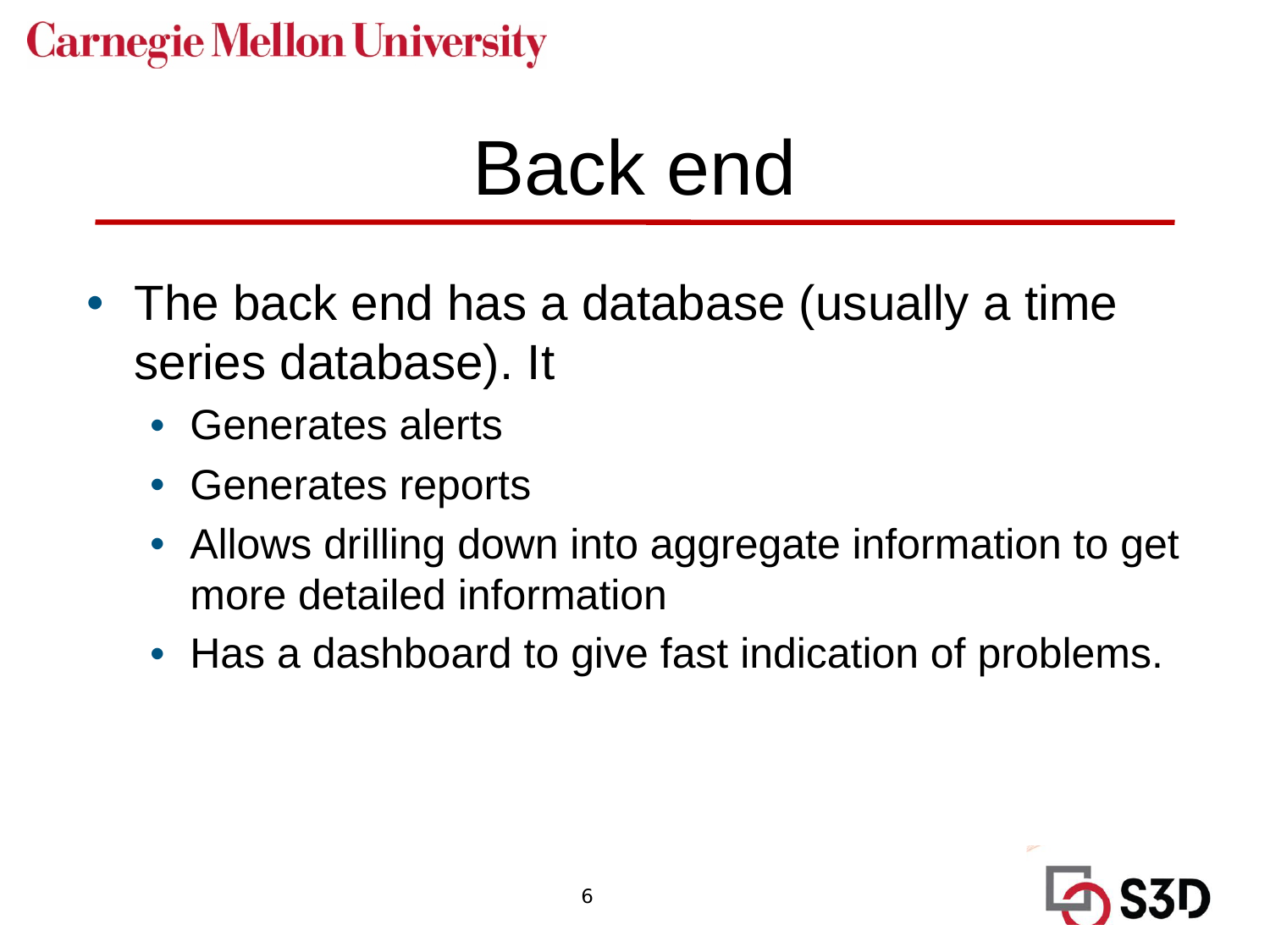

# Back end
The back end has a database (usually a time series database). It
Generates alerts
Generates reports
Allows drilling down into aggregate information to get more detailed information
Has a dashboard to give fast indication of problems.